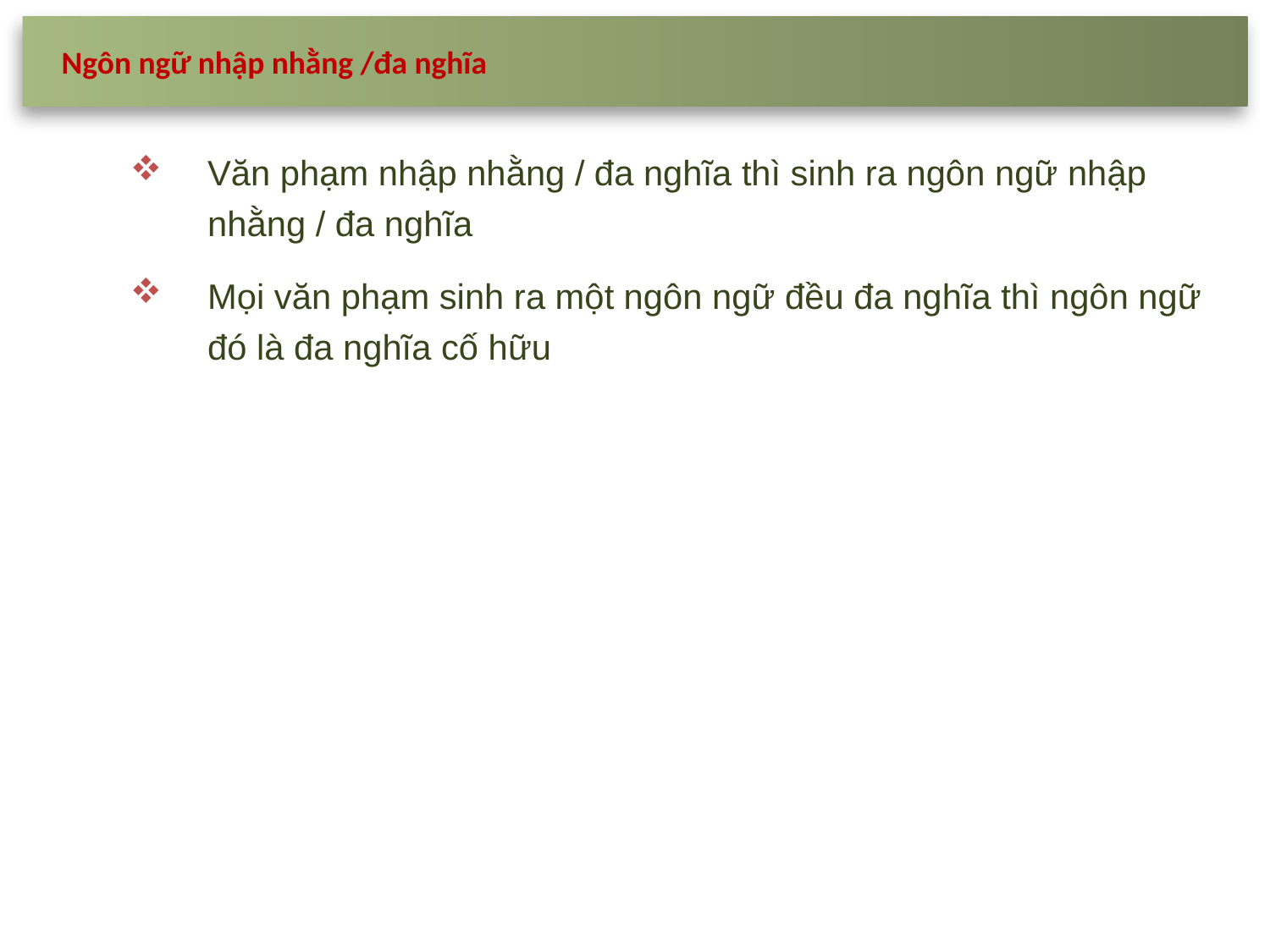

Ngôn ngữ nhập nhằng /đa nghĩa
Văn phạm nhập nhằng / đa nghĩa thì sinh ra ngôn ngữ nhập nhằng / đa nghĩa
Mọi văn phạm sinh ra một ngôn ngữ đều đa nghĩa thì ngôn ngữ đó là đa nghĩa cố hữu